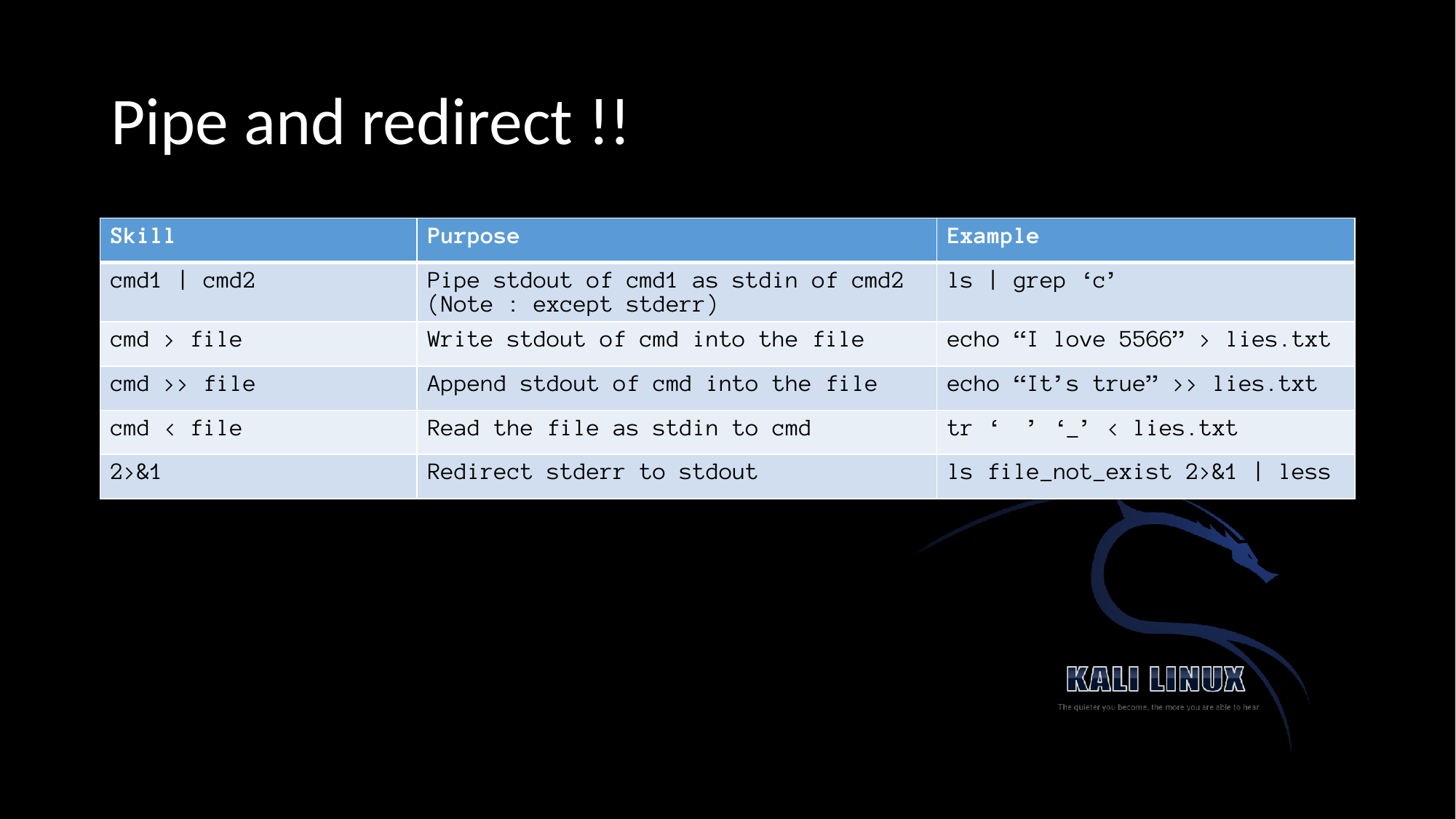

# Pipe and redirect !!
| Skill | Purpose | Example |
| --- | --- | --- |
| cmd1 | cmd2 | Pipe stdout of cmd1 as stdin of cmd2 (Note : except stderr) | ls | grep ‘c’ |
| cmd > file | Write stdout of cmd into the file | echo “I love 5566” > lies.txt |
| cmd >> file | Append stdout of cmd into the file | echo “It’s true” >> lies.txt |
| cmd < file | Read the file as stdin to cmd | tr ‘ ’ ‘\_’ < lies.txt |
| 2>&1 | Redirect stderr to stdout | ls file\_not\_exist 2>&1 | less |